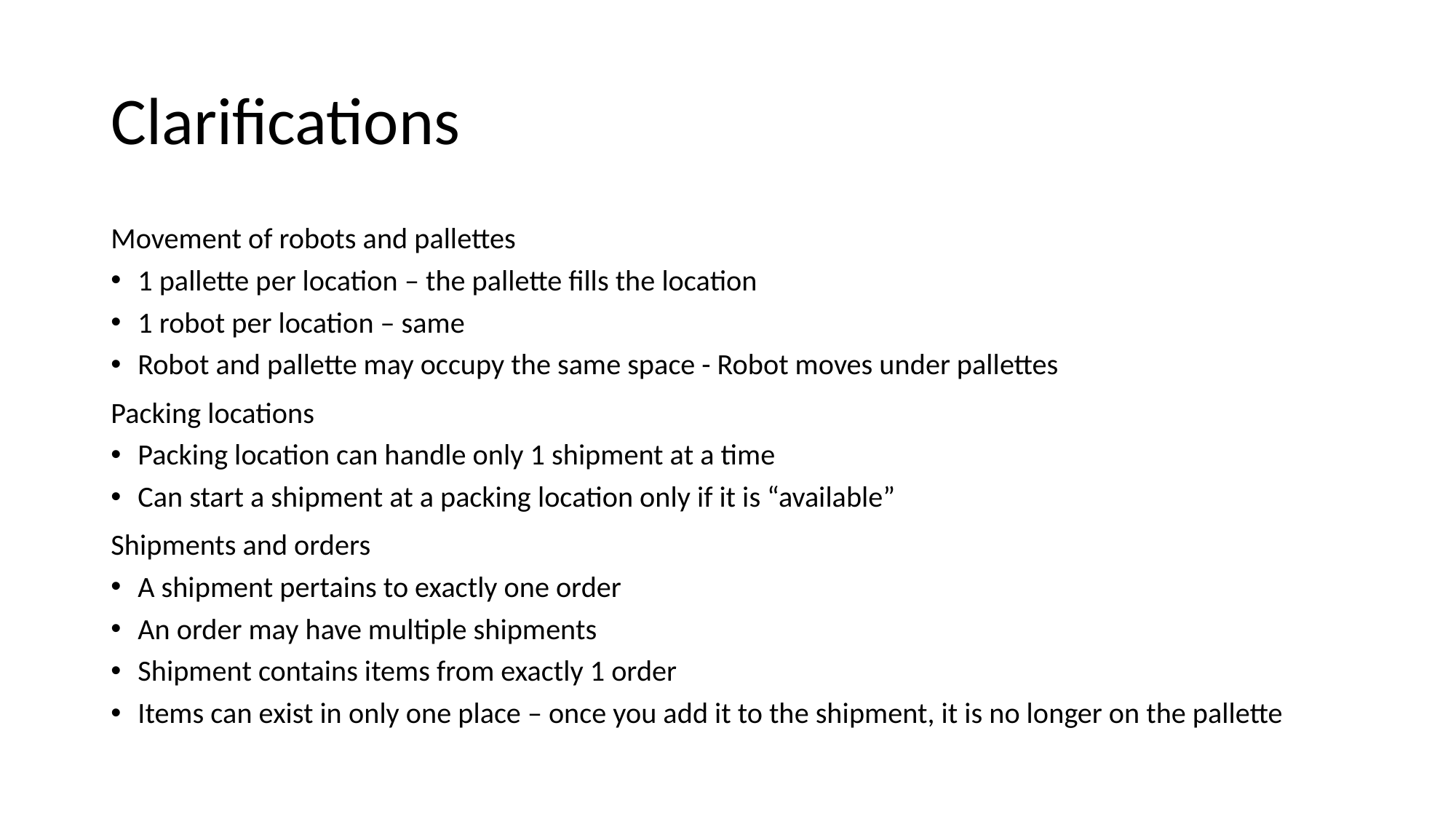

# Clarifications
Movement of robots and pallettes
1 pallette per location – the pallette fills the location
1 robot per location – same
Robot and pallette may occupy the same space - Robot moves under pallettes
Packing locations
Packing location can handle only 1 shipment at a time
Can start a shipment at a packing location only if it is “available”
Shipments and orders
A shipment pertains to exactly one order
An order may have multiple shipments
Shipment contains items from exactly 1 order
Items can exist in only one place – once you add it to the shipment, it is no longer on the pallette